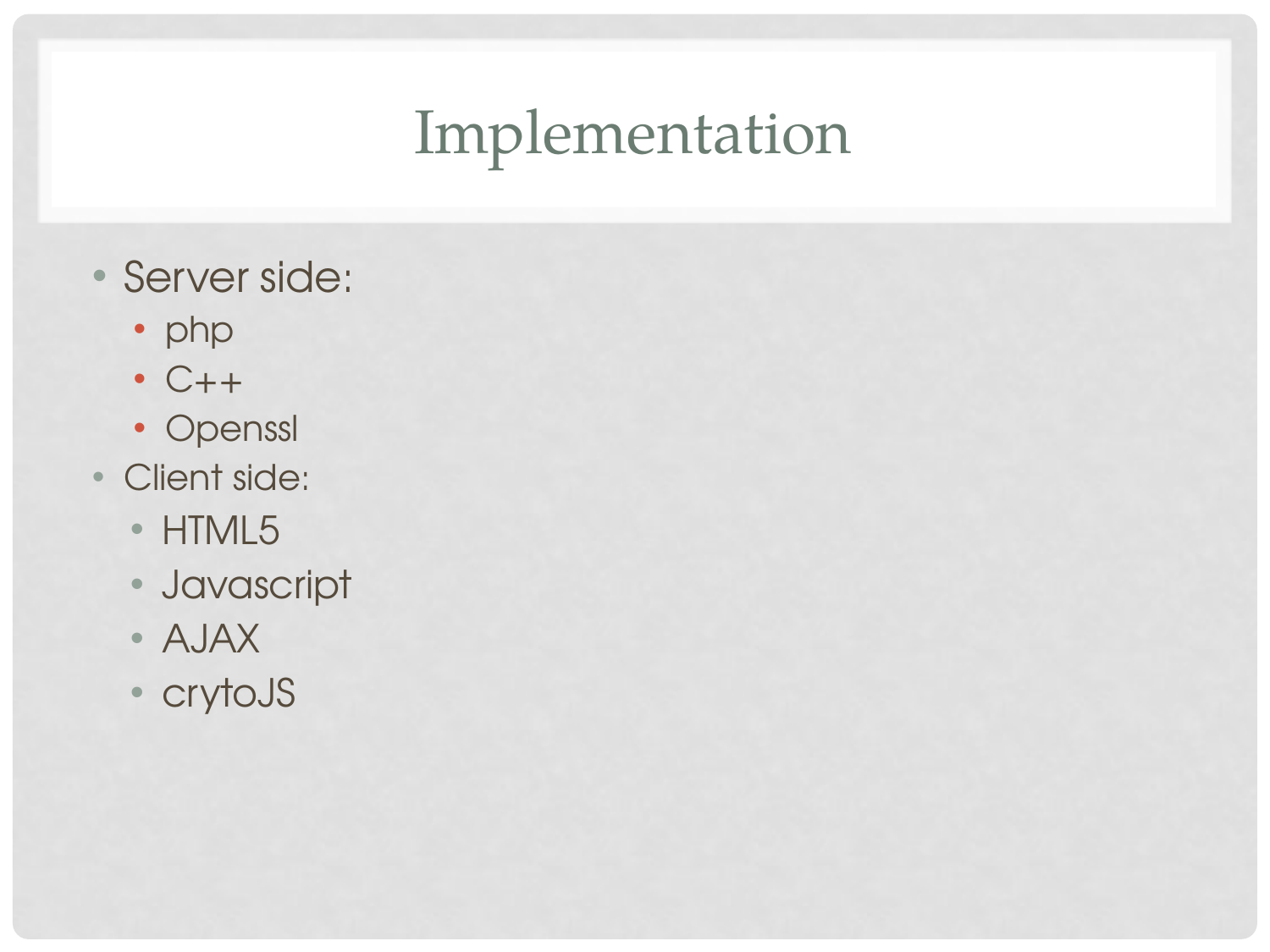

# Implementation
Server side:
php
C++
Openssl
Client side:
HTML5
Javascript
AJAX
crytoJS